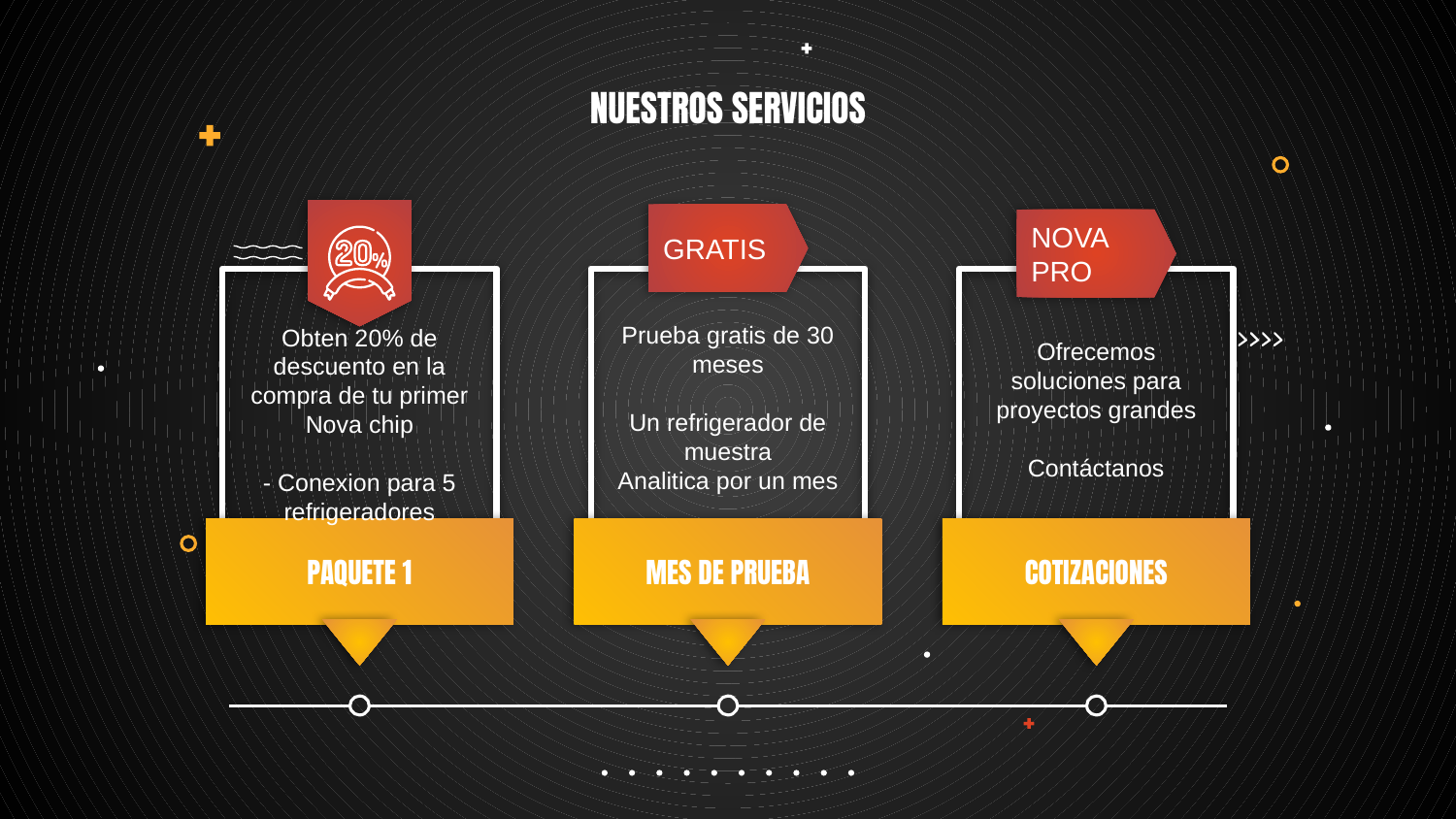

# NUESTROS SERVICIOS
GRATIS
NOVA PRO

Prueba gratis de 30 meses

Un refrigerador de muestra
Analitica por un mes
Obten 20% de descuento en la compra de tu primer Nova chip

- Conexion para 5 refrigeradores
Ofrecemos soluciones para proyectos grandes

Contáctanos

PAQUETE 1
MES DE PRUEBA
COTIZACIONES